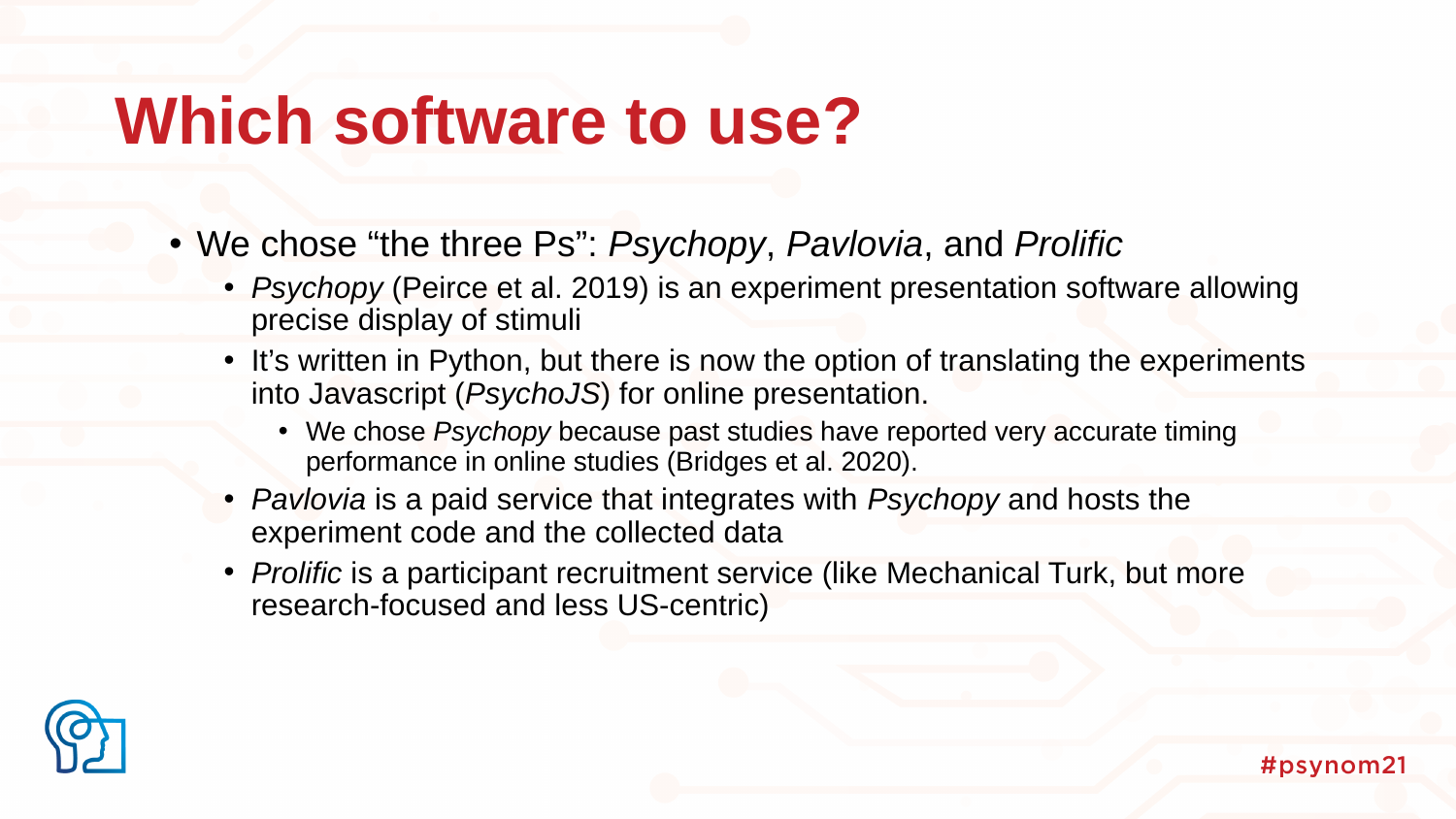

# Which software to use?
We chose “the three Ps”: Psychopy, Pavlovia, and Prolific
Psychopy (Peirce et al. 2019) is an experiment presentation software allowing precise display of stimuli
It’s written in Python, but there is now the option of translating the experiments into Javascript (PsychoJS) for online presentation.
We chose Psychopy because past studies have reported very accurate timing performance in online studies (Bridges et al. 2020).
Pavlovia is a paid service that integrates with Psychopy and hosts the experiment code and the collected data
Prolific is a participant recruitment service (like Mechanical Turk, but more research-focused and less US-centric)